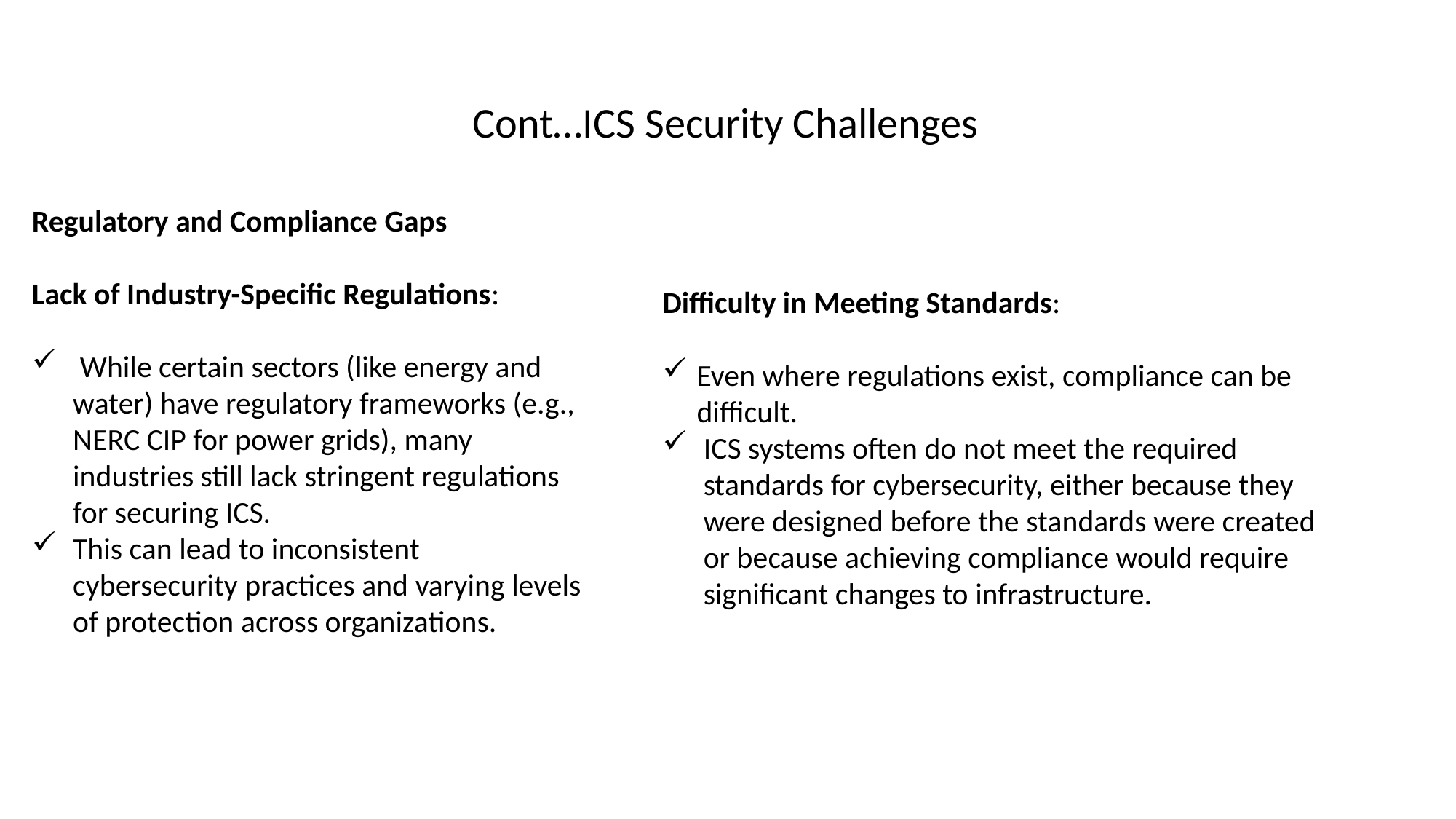

#
Cont…ICS Security Challenges
Regulatory and Compliance Gaps

Lack of Industry-Specific Regulations:

 While certain sectors (like energy and water) have regulatory frameworks (e.g., NERC CIP for power grids), many industries still lack stringent regulations for securing ICS.
This can lead to inconsistent cybersecurity practices and varying levels of protection across organizations.

Difficulty in Meeting Standards:

Even where regulations exist, compliance can be difficult.
ICS systems often do not meet the required standards for cybersecurity, either because they were designed before the standards were created or because achieving compliance would require significant changes to infrastructure.